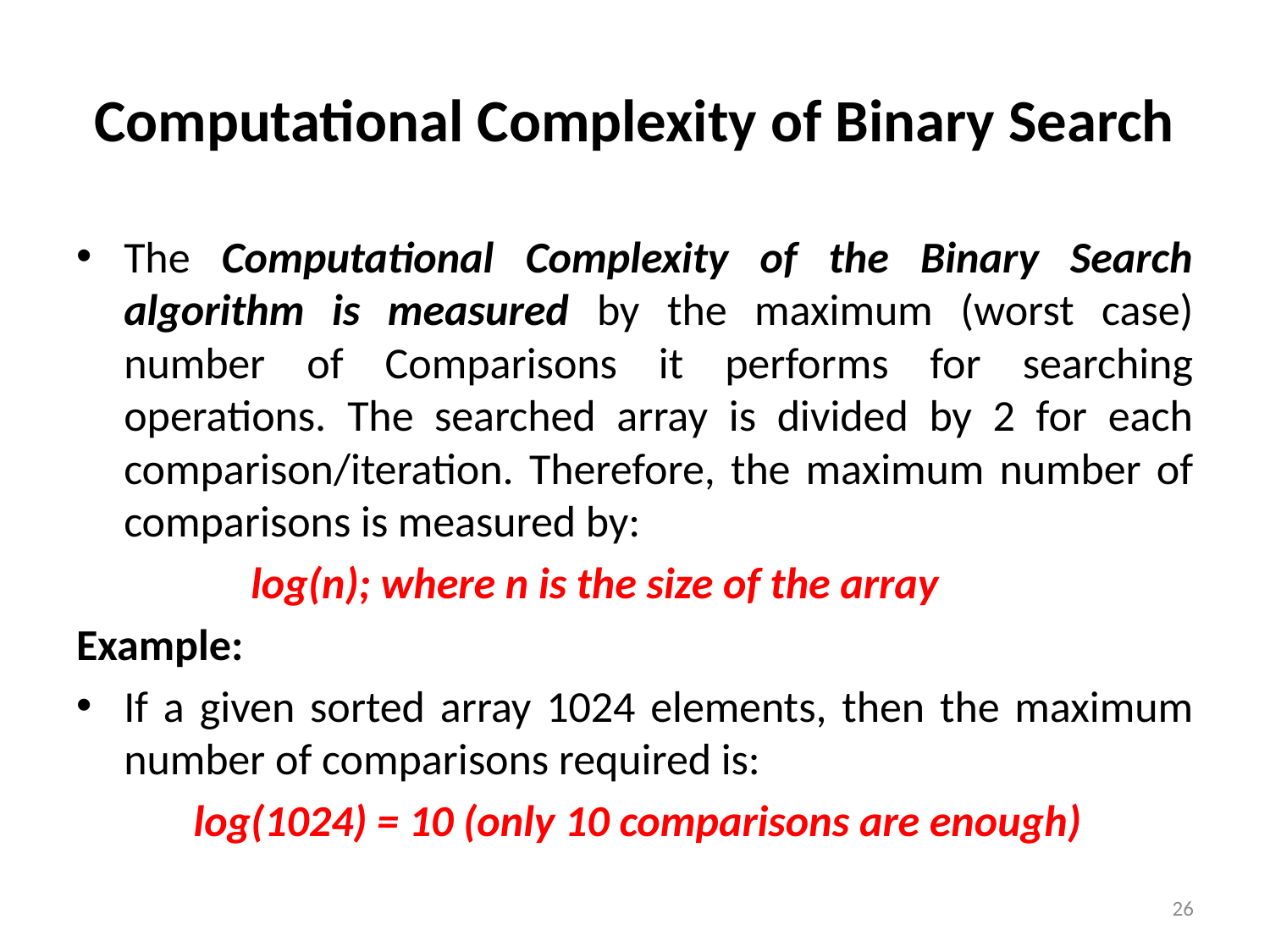

# Computational Complexity of Binary Search
The Computational Complexity of the Binary Search algorithm is measured by the maximum (worst case) number of Comparisons it performs for searching operations. The searched array is divided by 2 for each comparison/iteration. Therefore, the maximum number of comparisons is measured by:
		log(n); where n is the size of the array
Example:
If a given sorted array 1024 elements, then the maximum number of comparisons required is:
	       log(1024) = 10 (only 10 comparisons are enough)
26